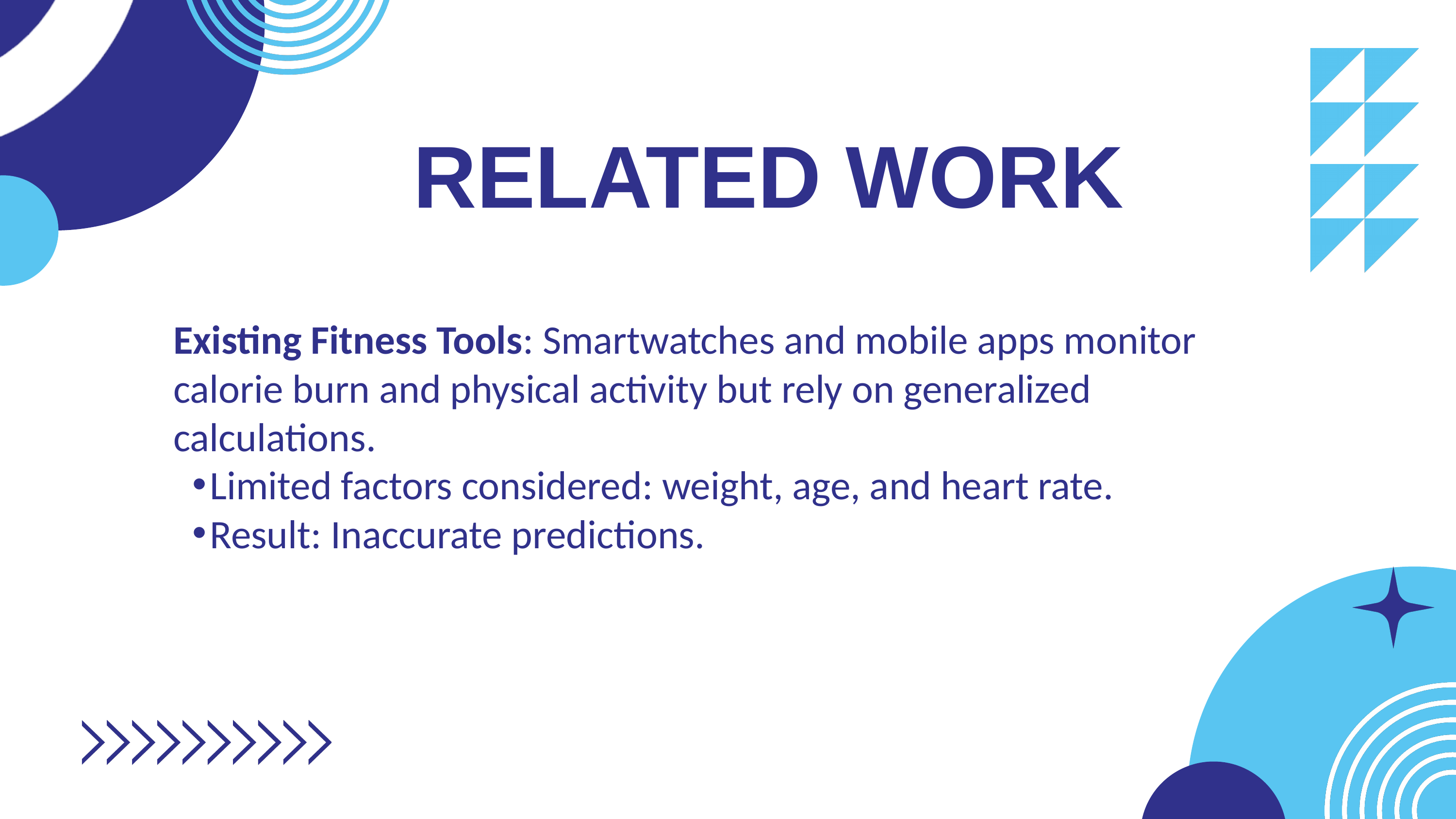

RELATED WORK

Existing Fitness Tools: Smartwatches and mobile apps monitor calorie burn and physical activity but rely on generalized calculations.
Limited factors considered: weight, age, and heart rate.
Result: Inaccurate predictions.